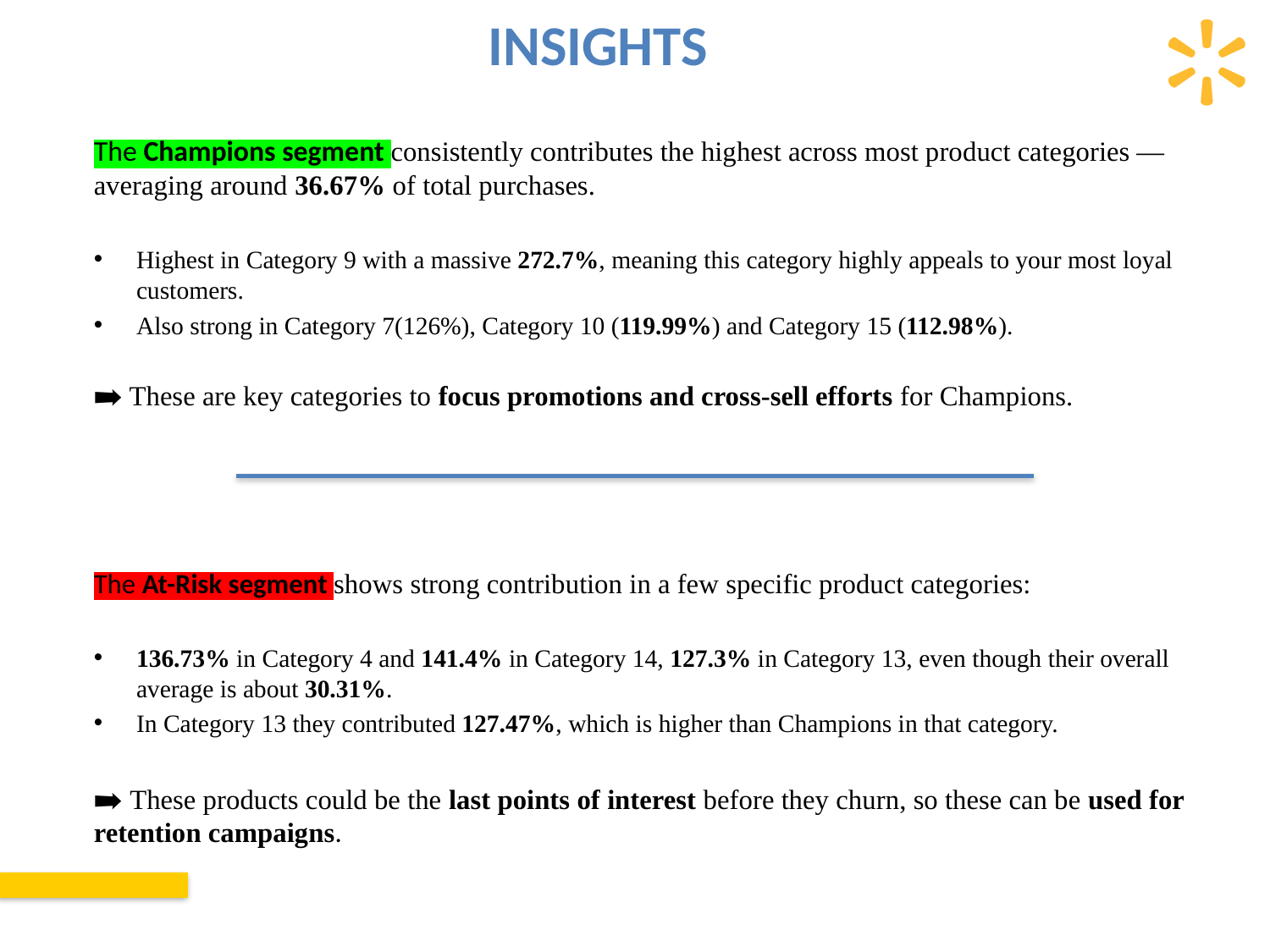

# INSIGHTS
The Champions segment consistently contributes the highest across most product categories — averaging around 36.67% of total purchases.

Highest in Category 9 with a massive 272.7%, meaning this category highly appeals to your most loyal customers.
Also strong in Category 7(126%), Category 10 (119.99%) and Category 15 (112.98%).
➡️ These are key categories to focus promotions and cross-sell efforts for Champions.

The At-Risk segment shows strong contribution in a few specific product categories:

136.73% in Category 4 and 141.4% in Category 14, 127.3% in Category 13, even though their overall average is about 30.31%.
In Category 13 they contributed 127.47%, which is higher than Champions in that category.

➡️ These products could be the last points of interest before they churn, so these can be used for retention campaigns.